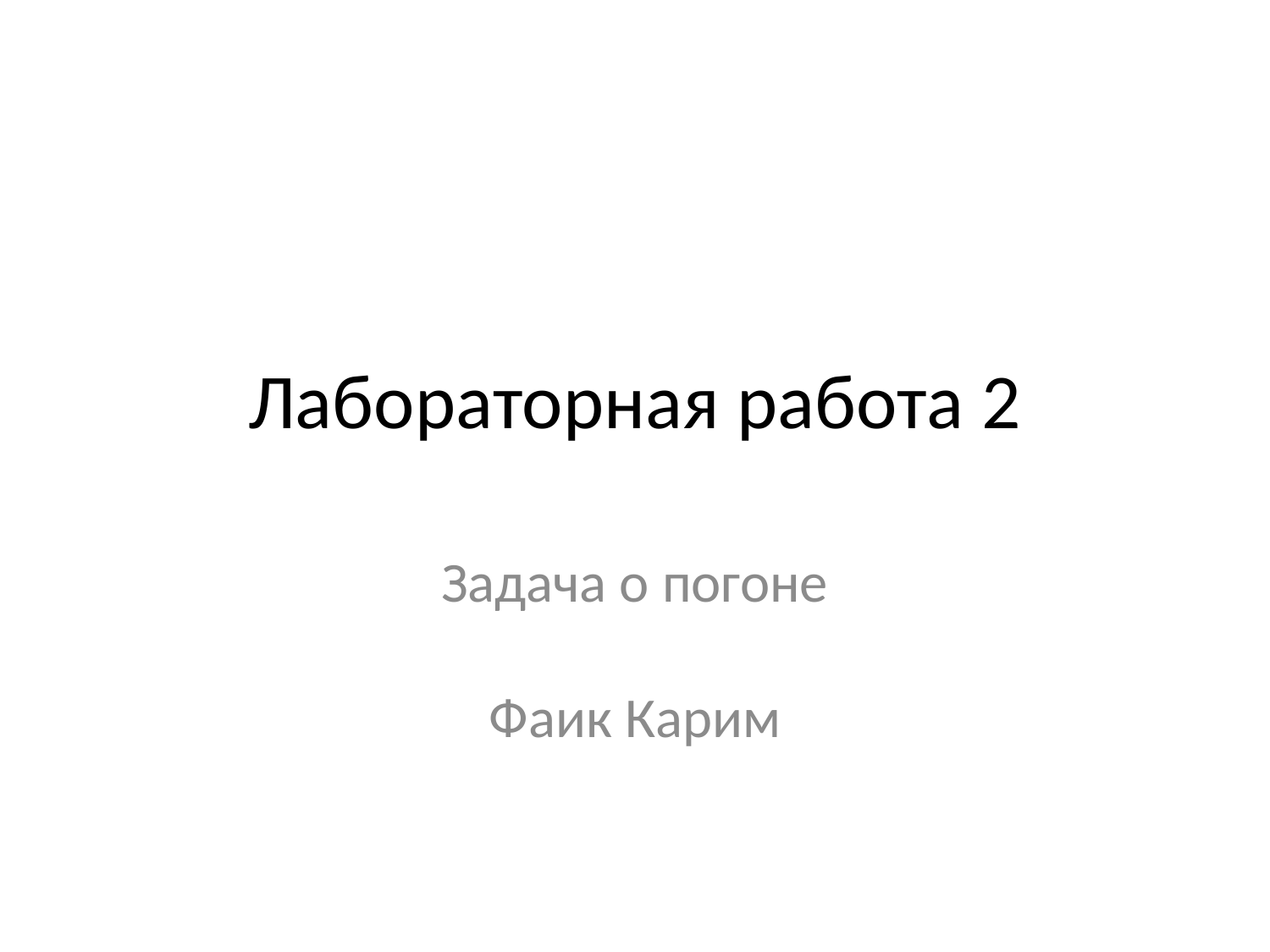

# Лабораторная работа 2
Задача о погоне
Фаик Карим